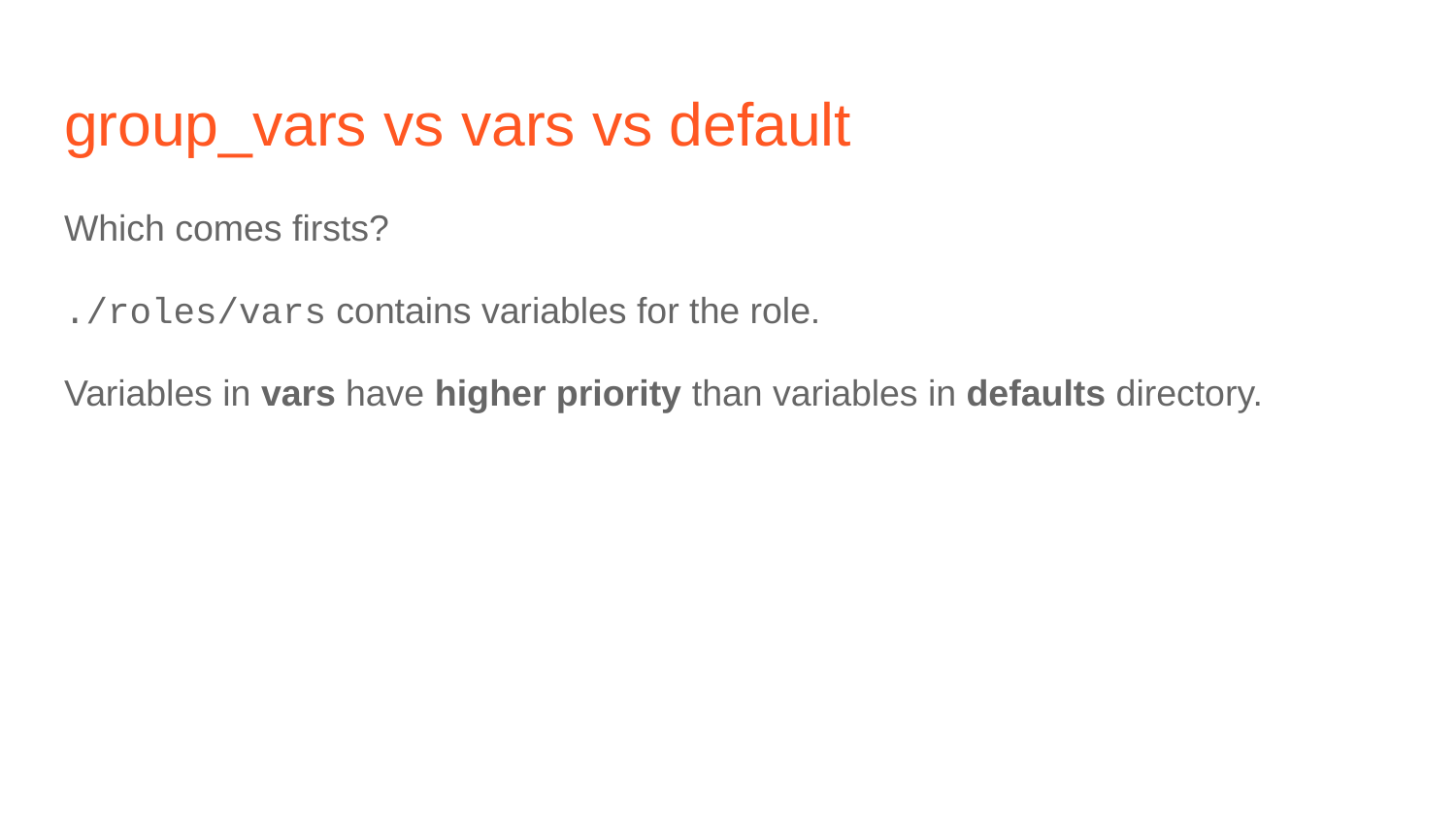

# group_vars vs vars vs default
Which comes firsts?
./roles/vars contains variables for the role.
Variables in vars have higher priority than variables in defaults directory.